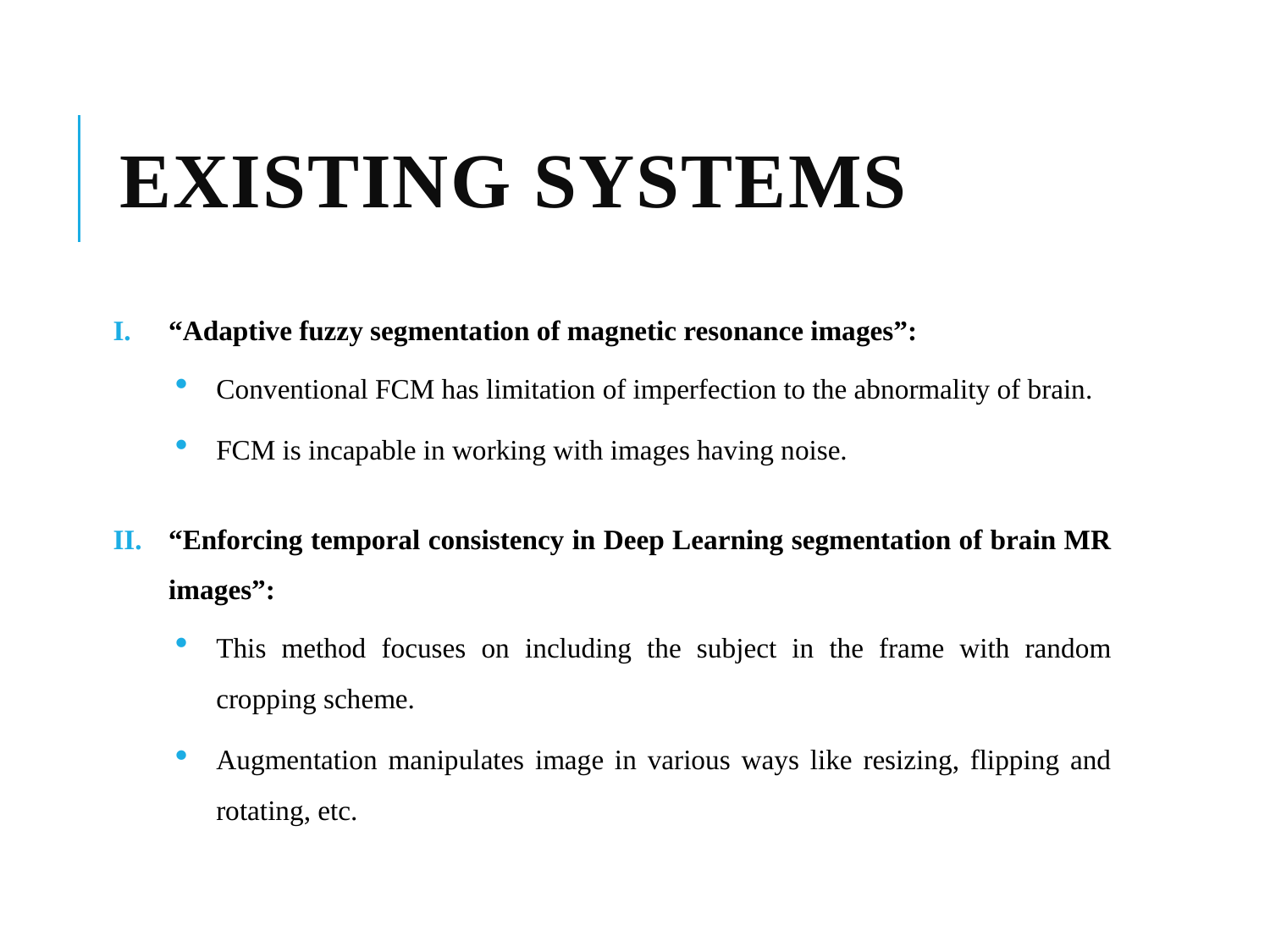

# Existing Systems
“Adaptive fuzzy segmentation of magnetic resonance images”:
Conventional FCM has limitation of imperfection to the abnormality of brain.
FCM is incapable in working with images having noise.
“Enforcing temporal consistency in Deep Learning segmentation of brain MR images”:
This method focuses on including the subject in the frame with random cropping scheme.
Augmentation manipulates image in various ways like resizing, flipping and rotating, etc.